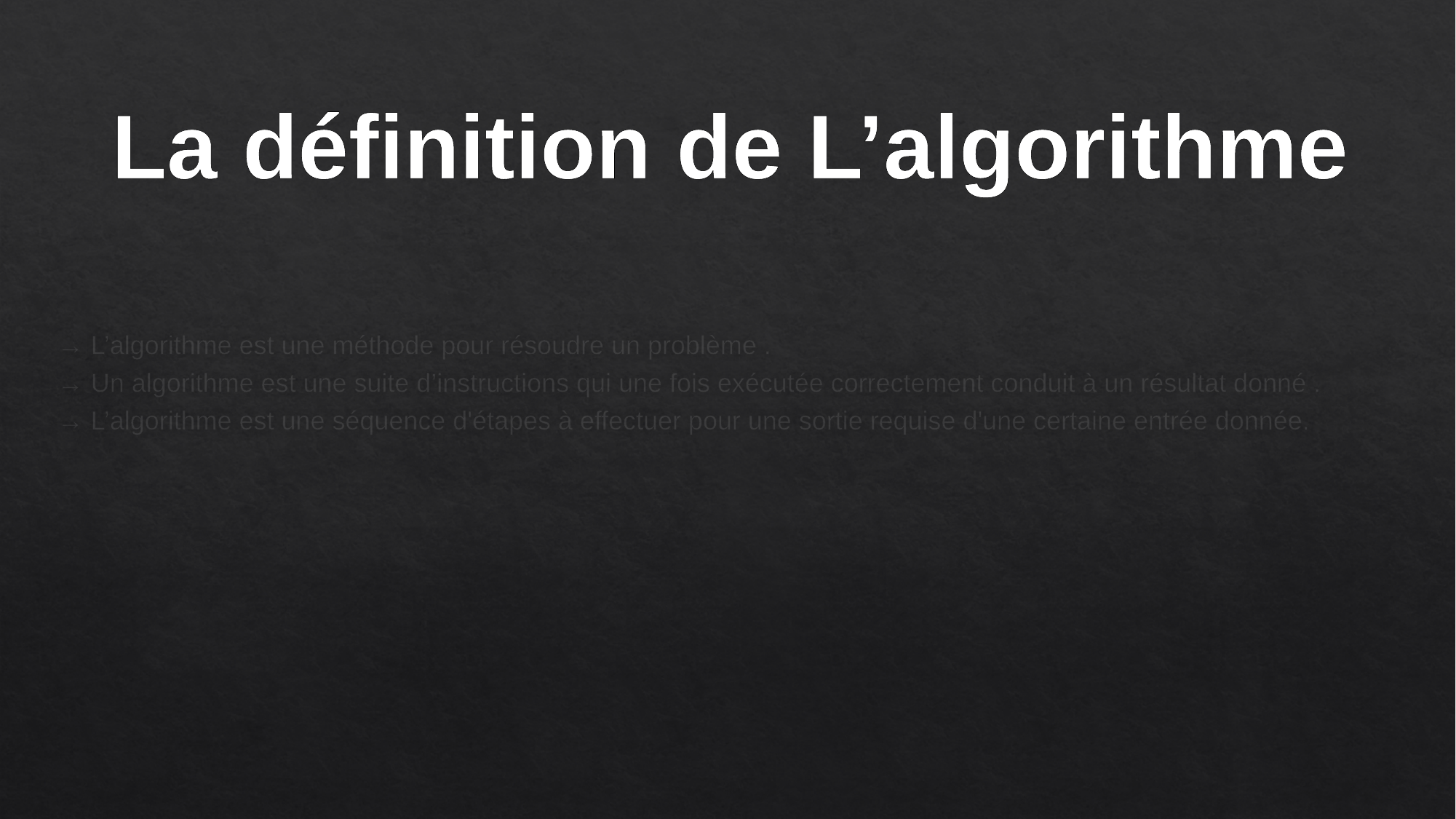

La définition de L’algorithme
→ L’algorithme est une méthode pour résoudre un problème .
→ Un algorithme est une suite d’instructions qui une fois exécutée correctement conduit à un résultat donné .
→ L’algorithme est une séquence d'étapes à effectuer pour une sortie requise d'une certaine entrée donnée.